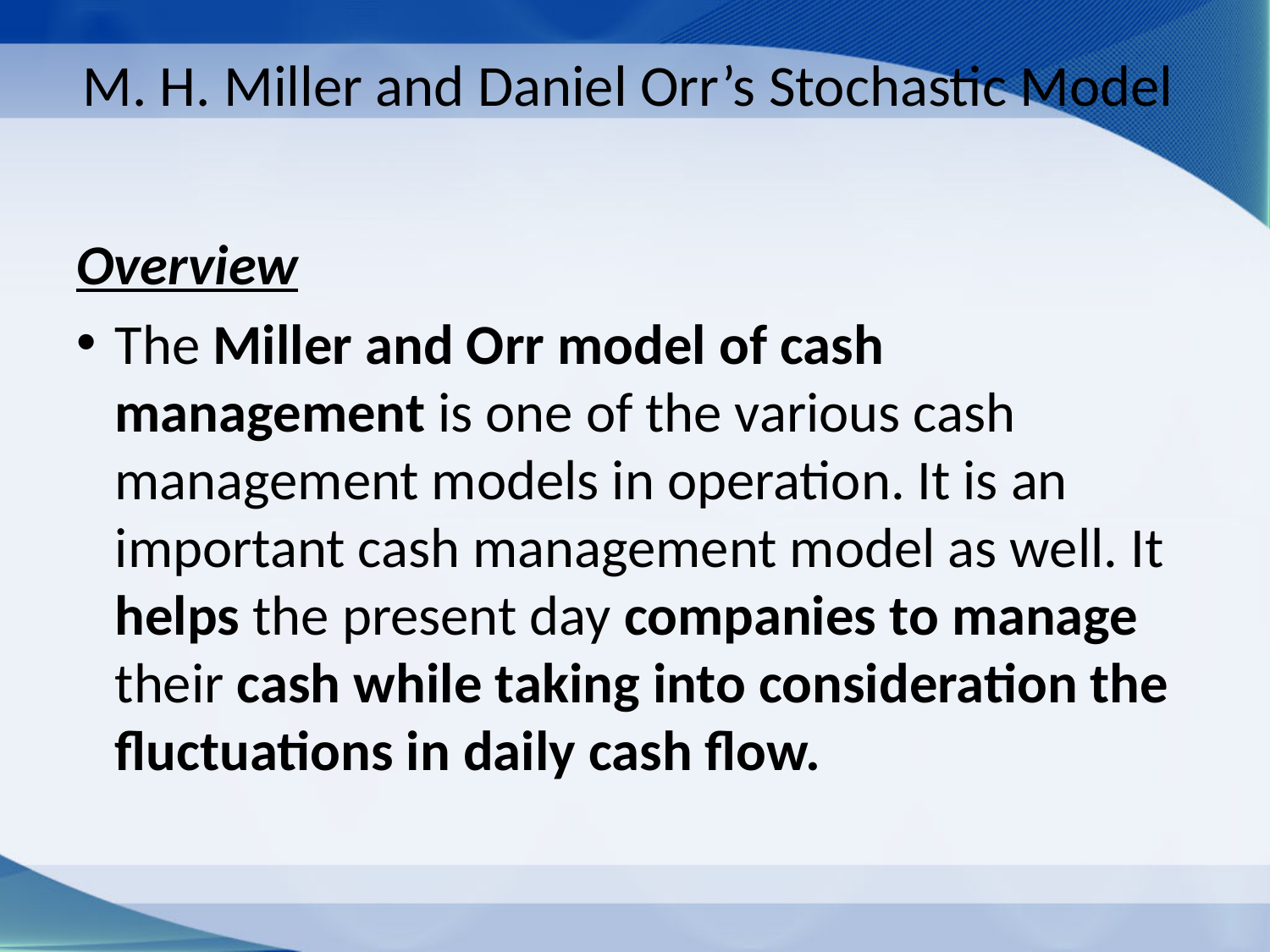

# M. H. Miller and Daniel Orr’s Stochastic Model
Overview
The Miller and Orr model of cash management is one of the various cash management models in operation. It is an important cash management model as well. It helps the present day companies to manage their cash while taking into consideration the fluctuations in daily cash flow.